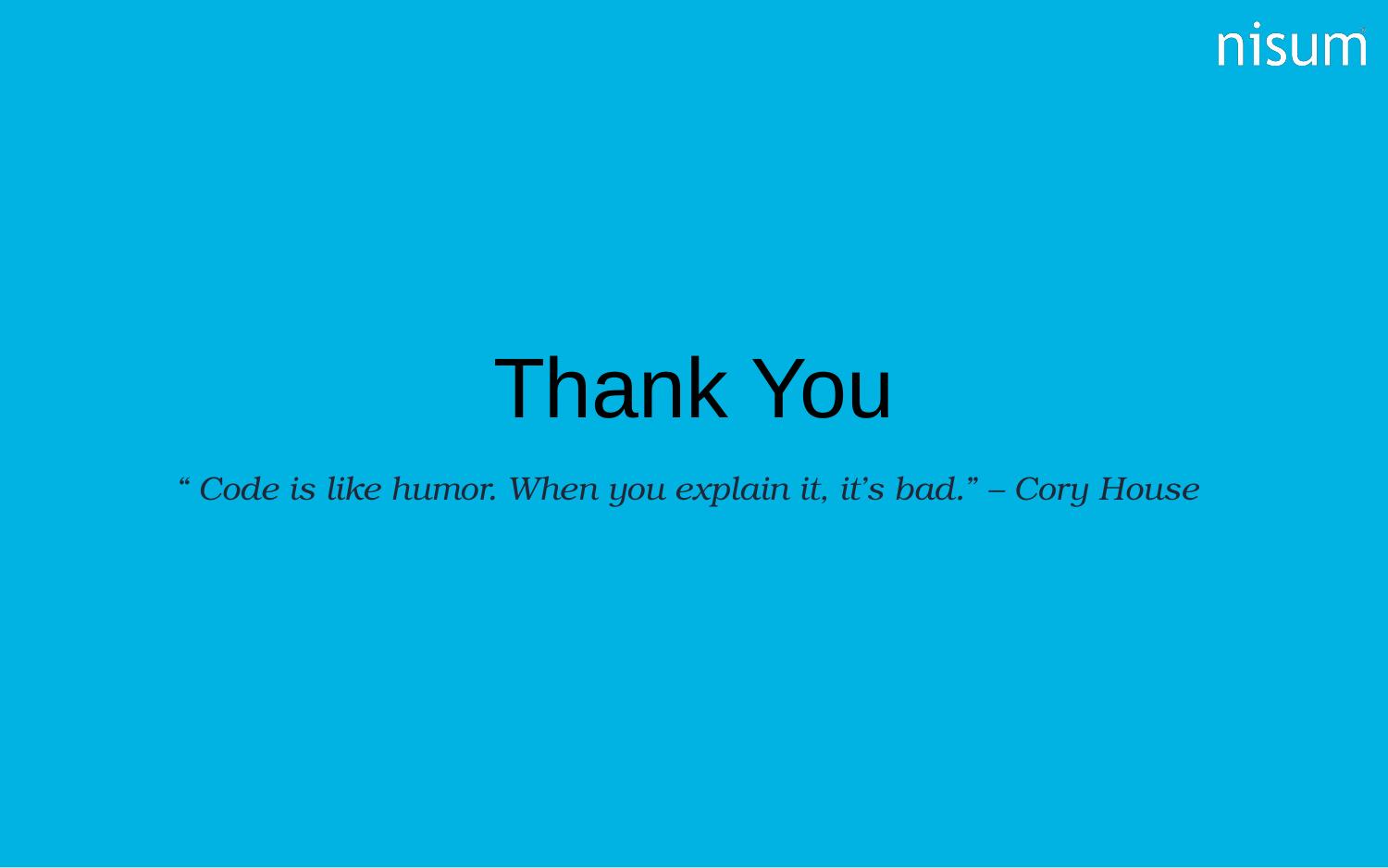

Thank You
“ Code is like humor. When you explain it, it’s bad.” – Cory House